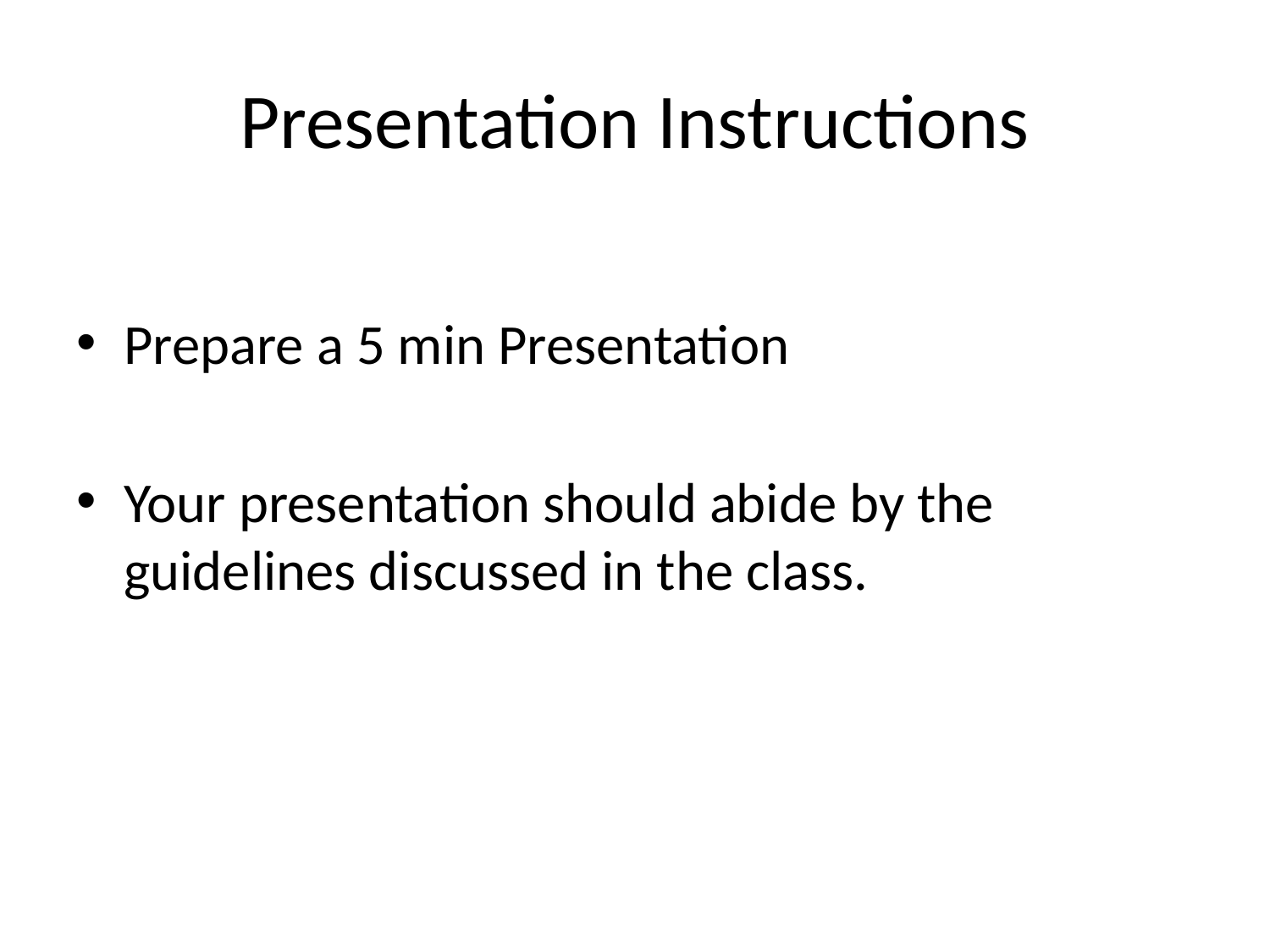

# Presentation Instructions

Prepare a 5 min Presentation

Your presentation should abide by the guidelines discussed in the class.